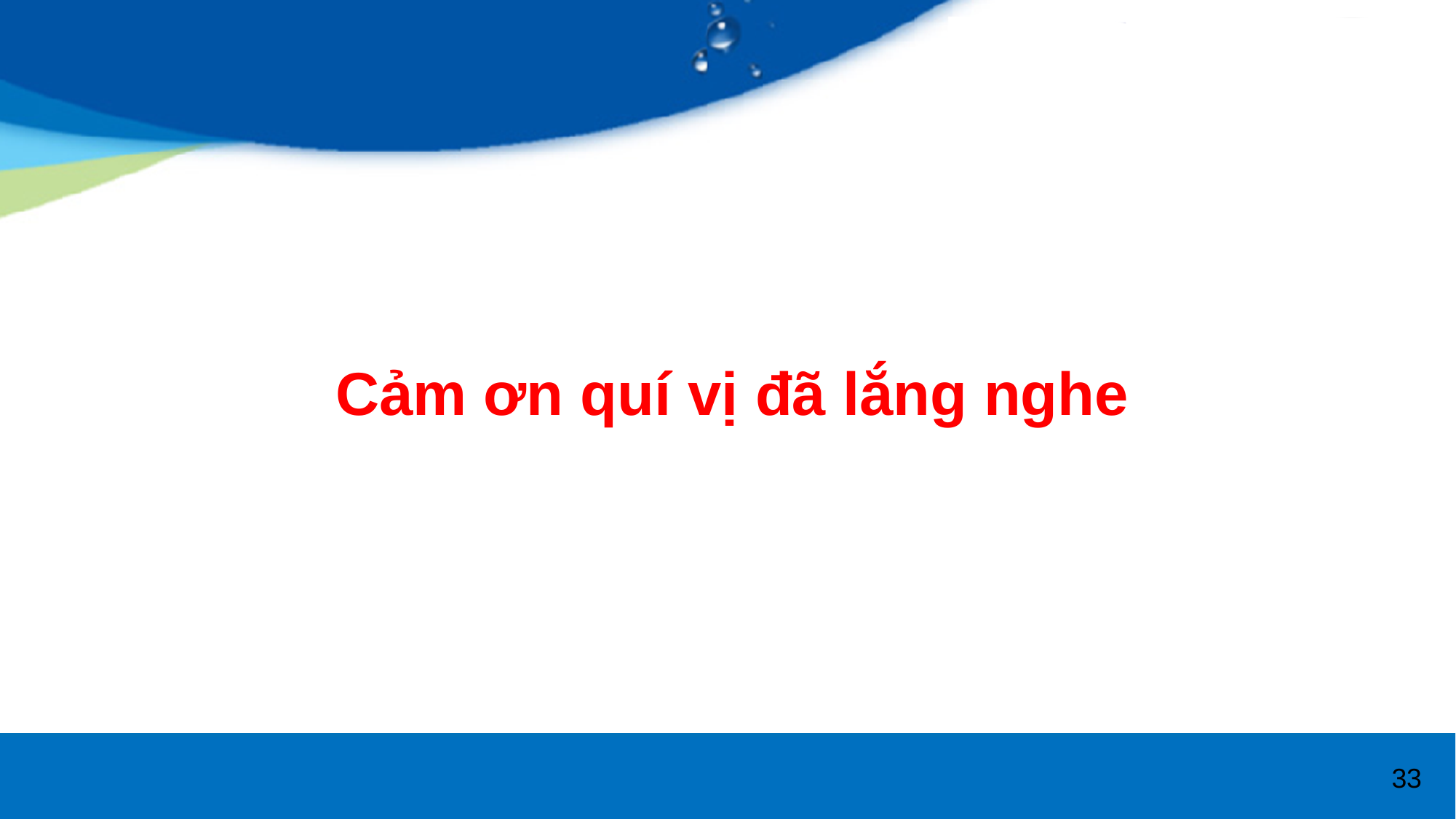

# Cảm ơn quí vị đã lắng nghe